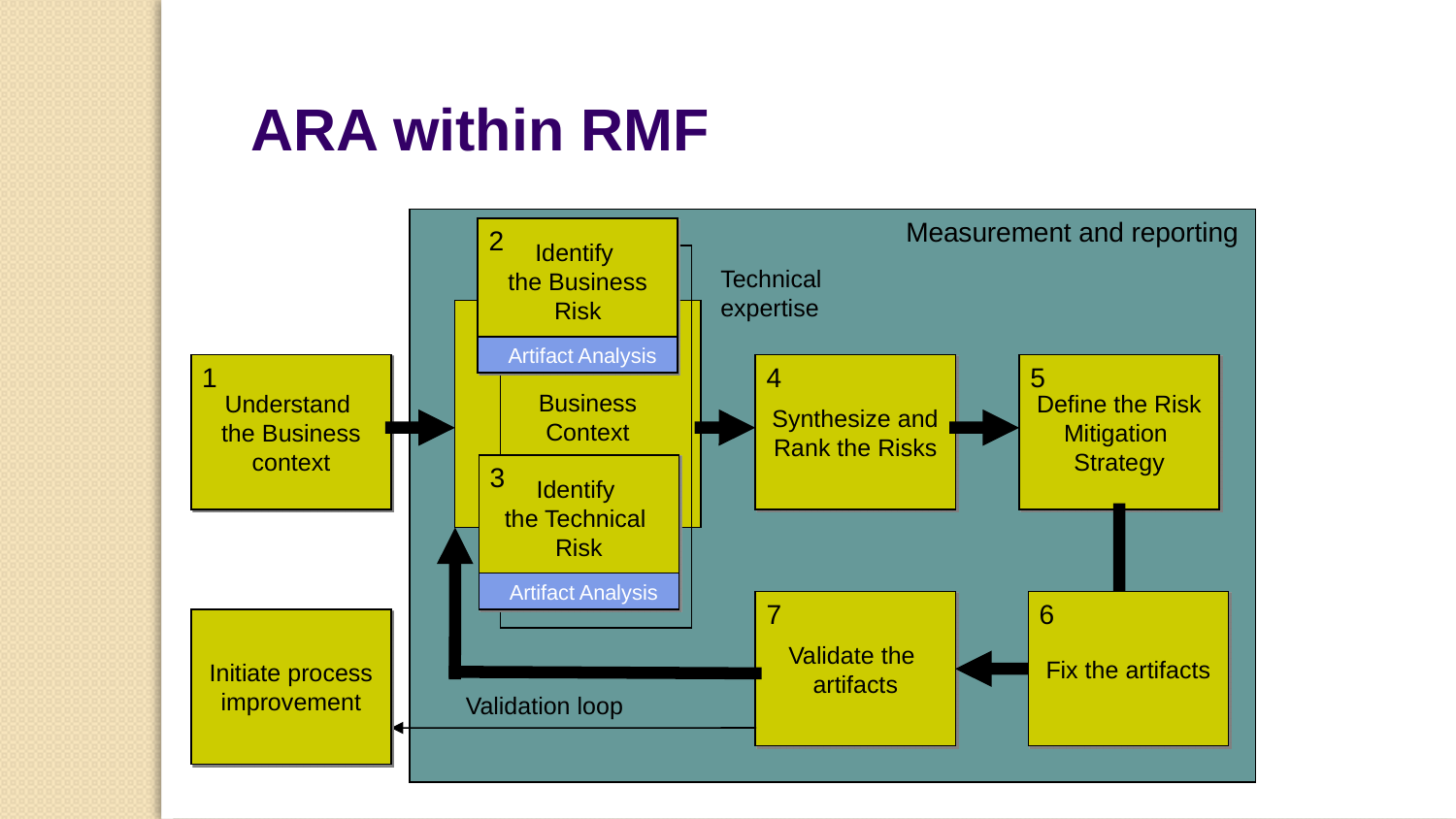

ARA within RMF

Measurement and reporting
Identify
the Business
Risk

2

Artifact Analysis

Technical
expertise

Understand
the Business
context
Synthesize and
Rank the Risks
Define the Risk
Mitigation
Strategy
1
4
5
Business
Context

Identify
the Technical
Risk

3

Artifact Analysis

Validate the
artifacts
Fix the artifacts
7
6
Initiate process
improvement

Validation loop